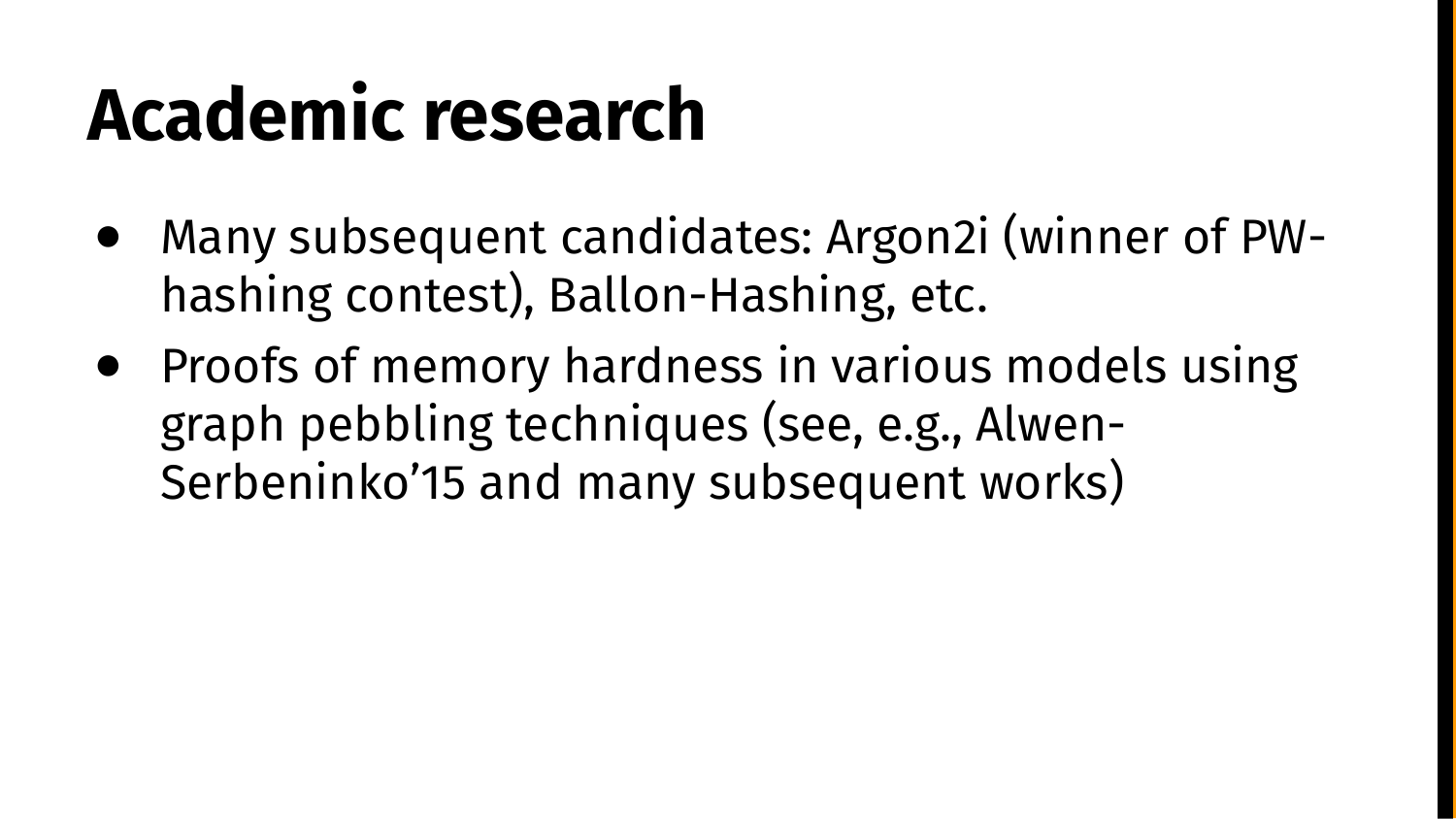

# Academic research
Many subsequent candidates: Argon2i (winner of PW-hashing contest), Ballon-Hashing, etc.
Proofs of memory hardness in various models using graph pebbling techniques (see, e.g., Alwen-Serbeninko’15 and many subsequent works)